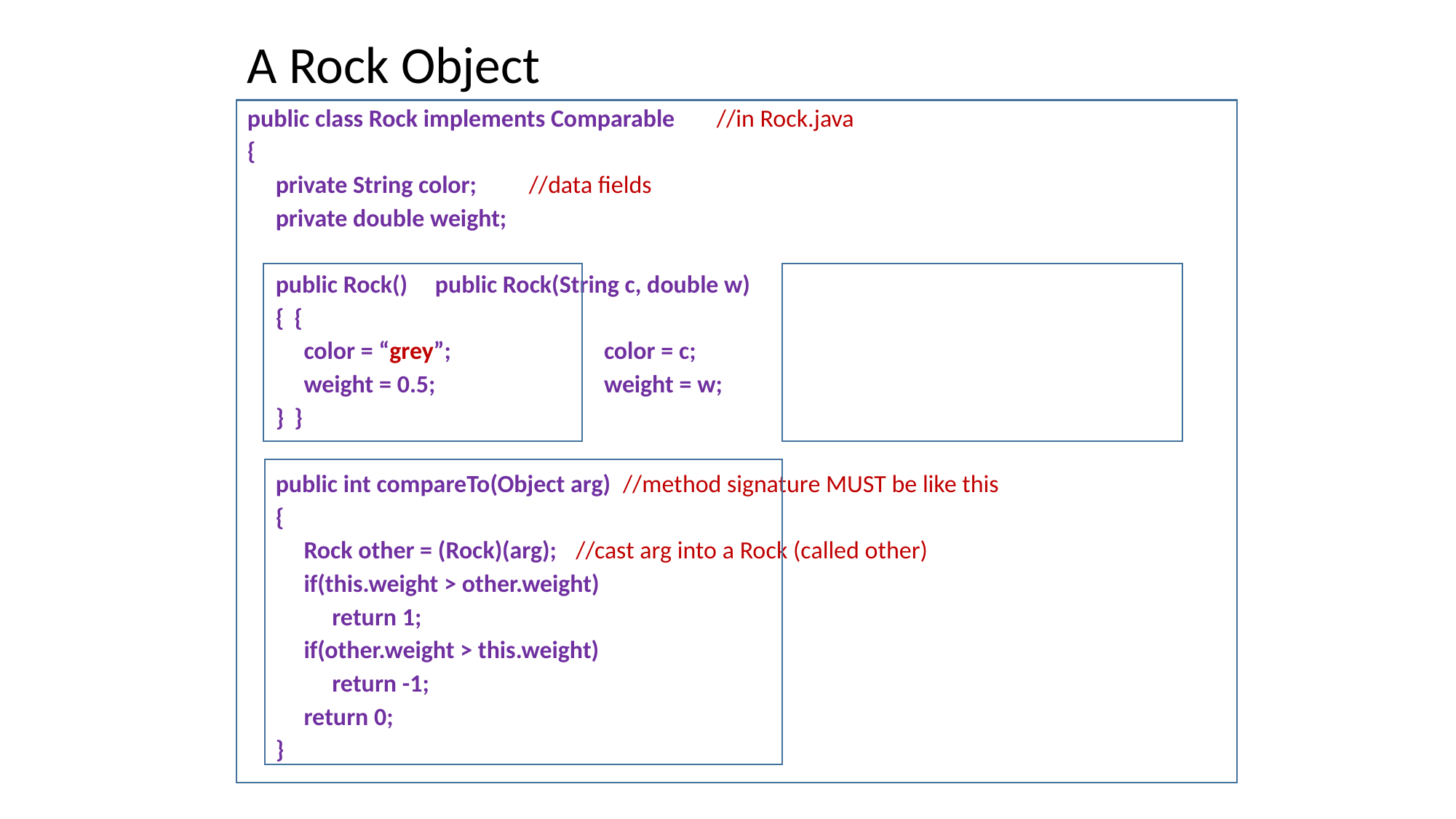

# A Rock Object
public class Rock implements Comparable	//in Rock.java
{
     private String color;			//data fields
     private double weight;

     public Rock()				public Rock(String c, double w)
     {					{
          color = “grey”;			     	     color = c;
          weight = 0.5;			     	     weight = w;
     }					}

     public int compareTo(Object arg)		//method signature MUST be like this
     {
          Rock other = (Rock)(arg);		//cast arg into a Rock (called other)
          if(this.weight > other.weight)
               return 1;
          if(other.weight > this.weight)
               return -1;
          return 0;
     }